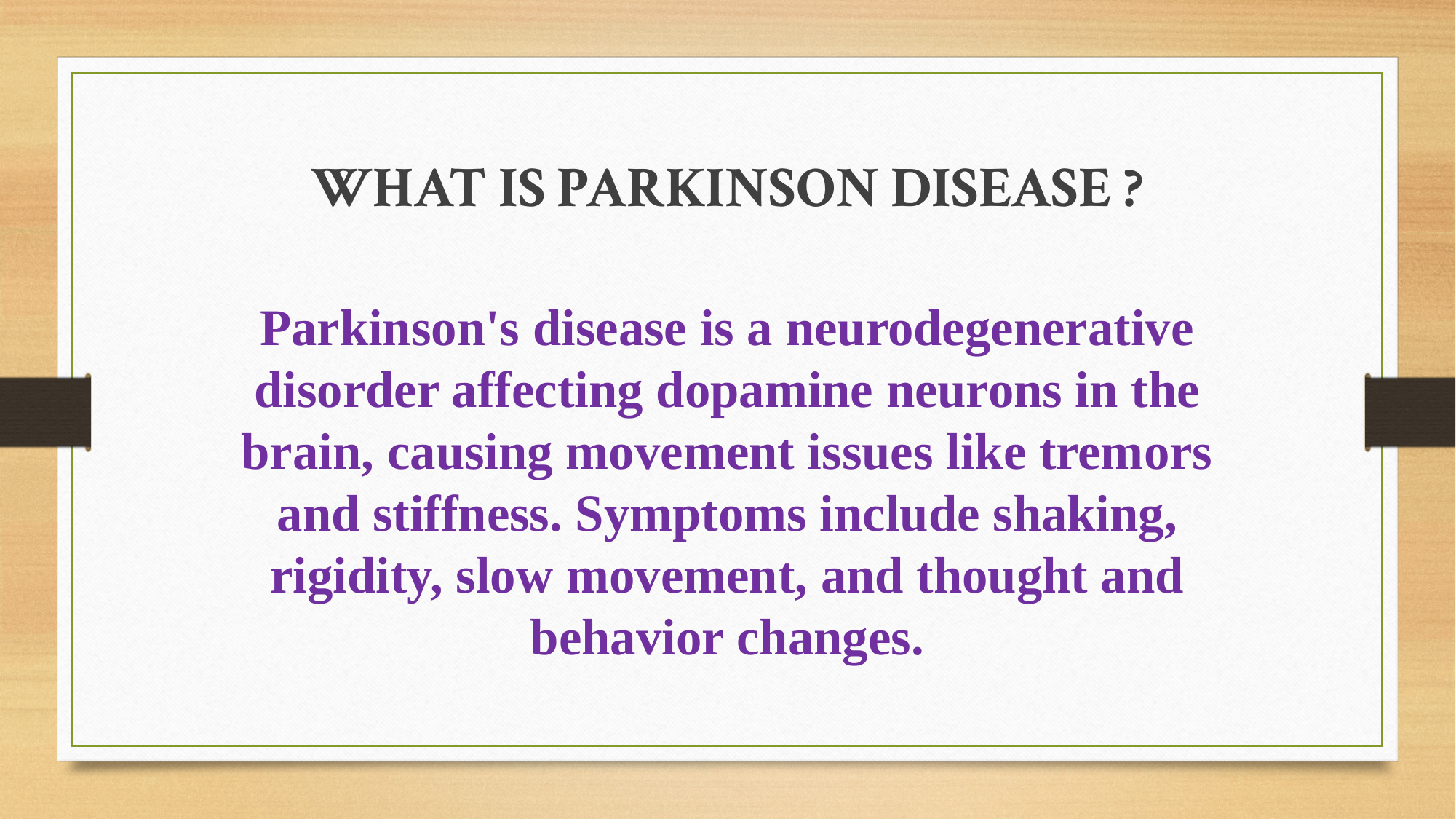

WHAT IS PARKINSON DISEASE ?

Parkinson's disease is a neurodegenerative disorder affecting dopamine neurons in the brain, causing movement issues like tremors and stiffness. Symptoms include shaking, rigidity, slow movement, and thought and behavior changes.